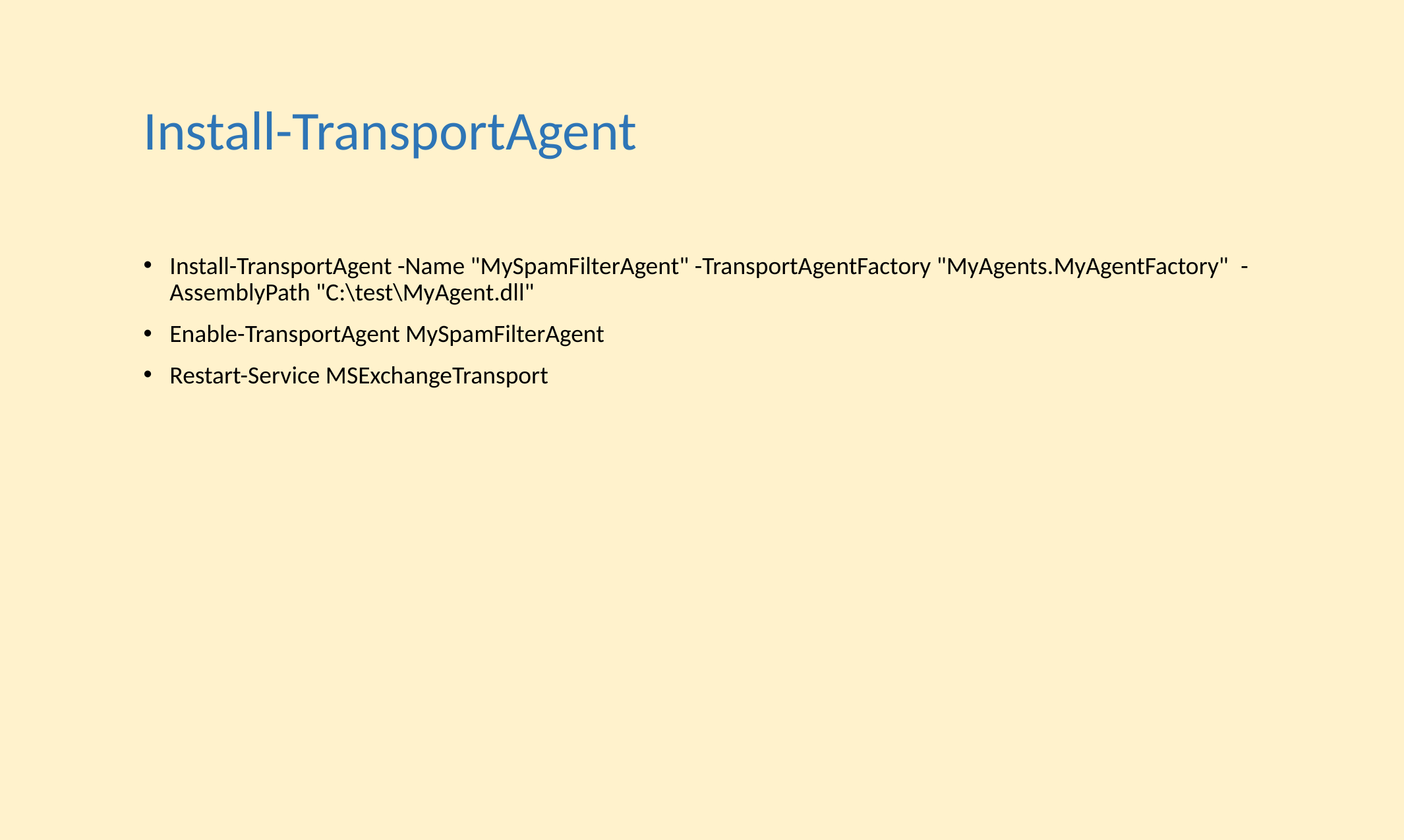

# Install-TransportAgent
Install-TransportAgent -Name "MySpamFilterAgent" -TransportAgentFactory "MyAgents.MyAgentFactory"  -AssemblyPath "C:\test\MyAgent.dll"
Enable-TransportAgent MySpamFilterAgent
Restart-Service MSExchangeTransport